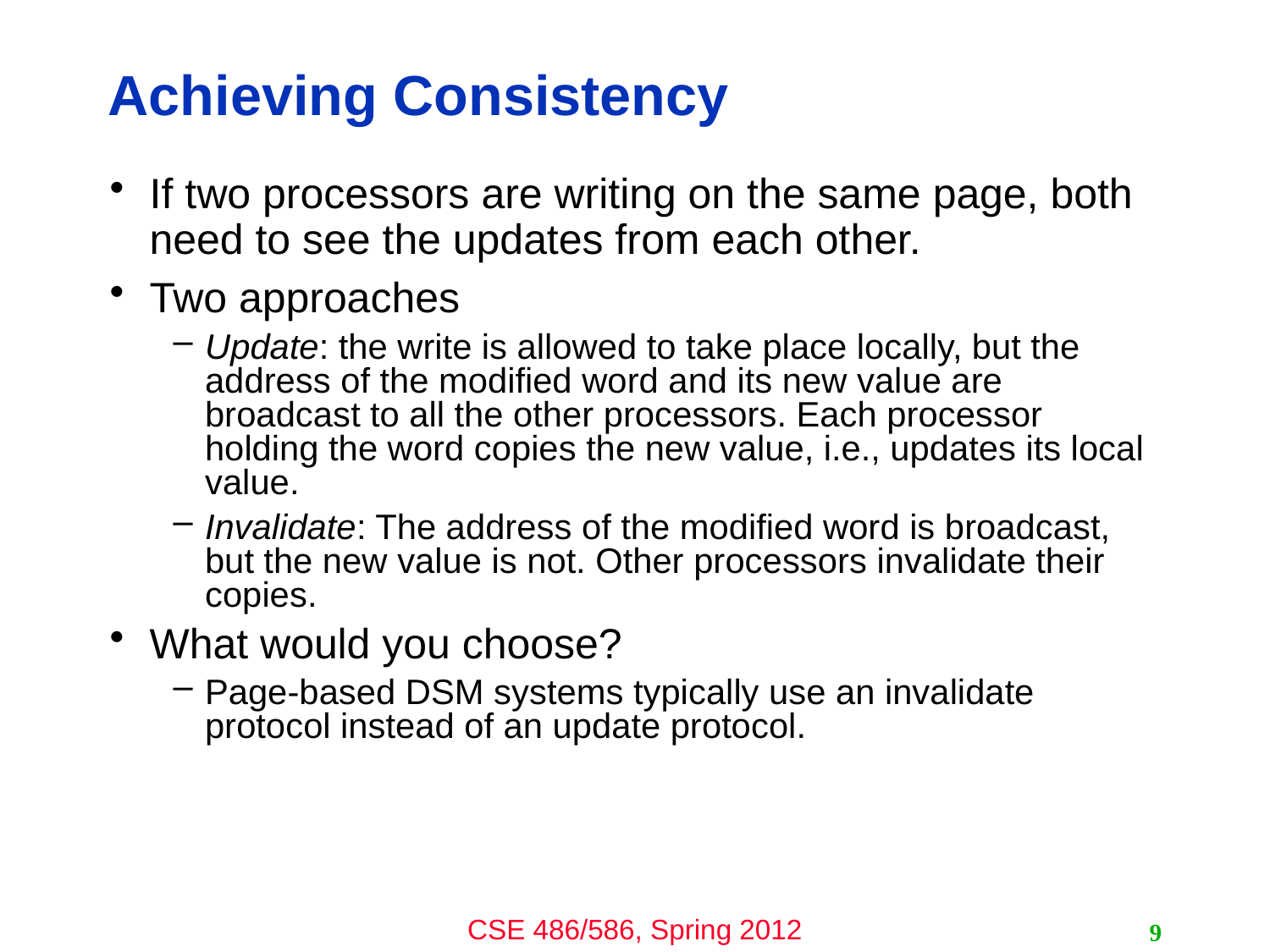

# Achieving Consistency
If two processors are writing on the same page, both need to see the updates from each other.
Two approaches
Update: the write is allowed to take place locally, but the address of the modified word and its new value are broadcast to all the other processors. Each processor holding the word copies the new value, i.e., updates its local value.
Invalidate: The address of the modified word is broadcast, but the new value is not. Other processors invalidate their copies.
What would you choose?
Page-based DSM systems typically use an invalidate protocol instead of an update protocol.
9